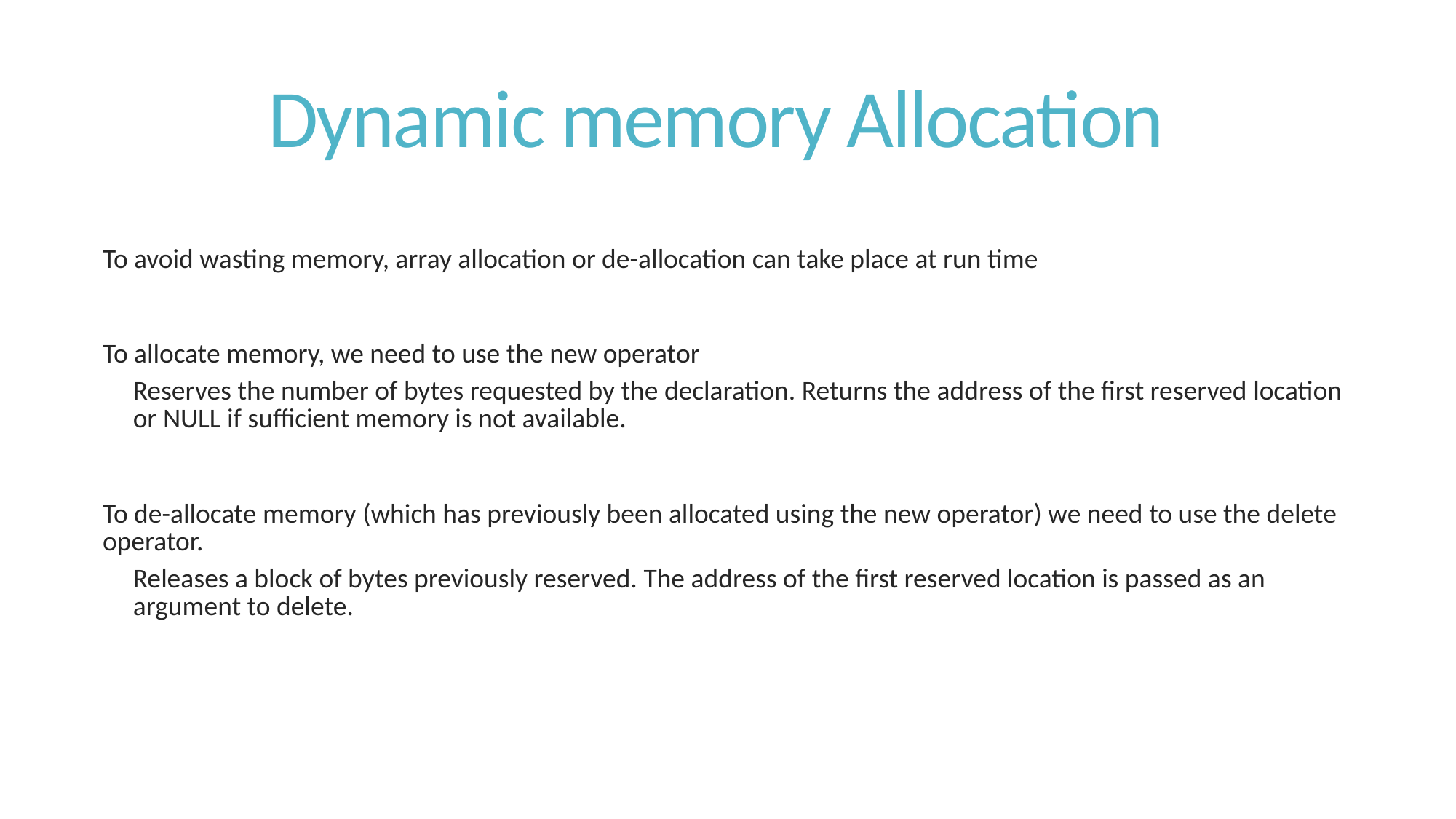

# Dynamic memory Allocation
To avoid wasting memory, array allocation or de-allocation can take place at run time

To allocate memory, we need to use the new operator
Reserves the number of bytes requested by the declaration. Returns the address of the first reserved location or NULL if sufficient memory is not available.

To de-allocate memory (which has previously been allocated using the new operator) we need to use the delete operator.
Releases a block of bytes previously reserved. The address of the first reserved location is passed as an argument to delete.